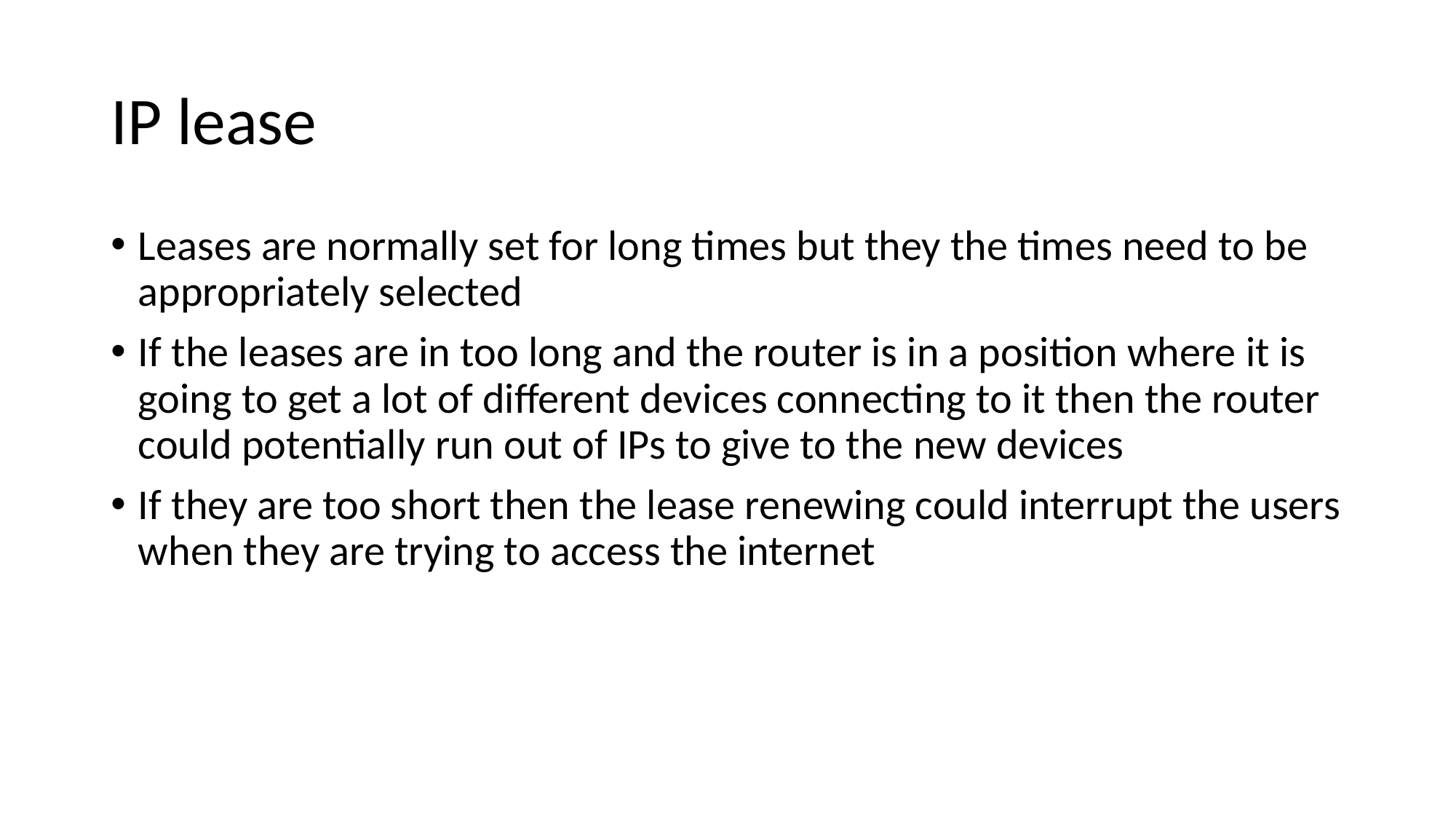

# IP lease
Leases are normally set for long times but they the times need to be appropriately selected
If the leases are in too long and the router is in a position where it is going to get a lot of different devices connecting to it then the router could potentially run out of IPs to give to the new devices
If they are too short then the lease renewing could interrupt the users when they are trying to access the internet